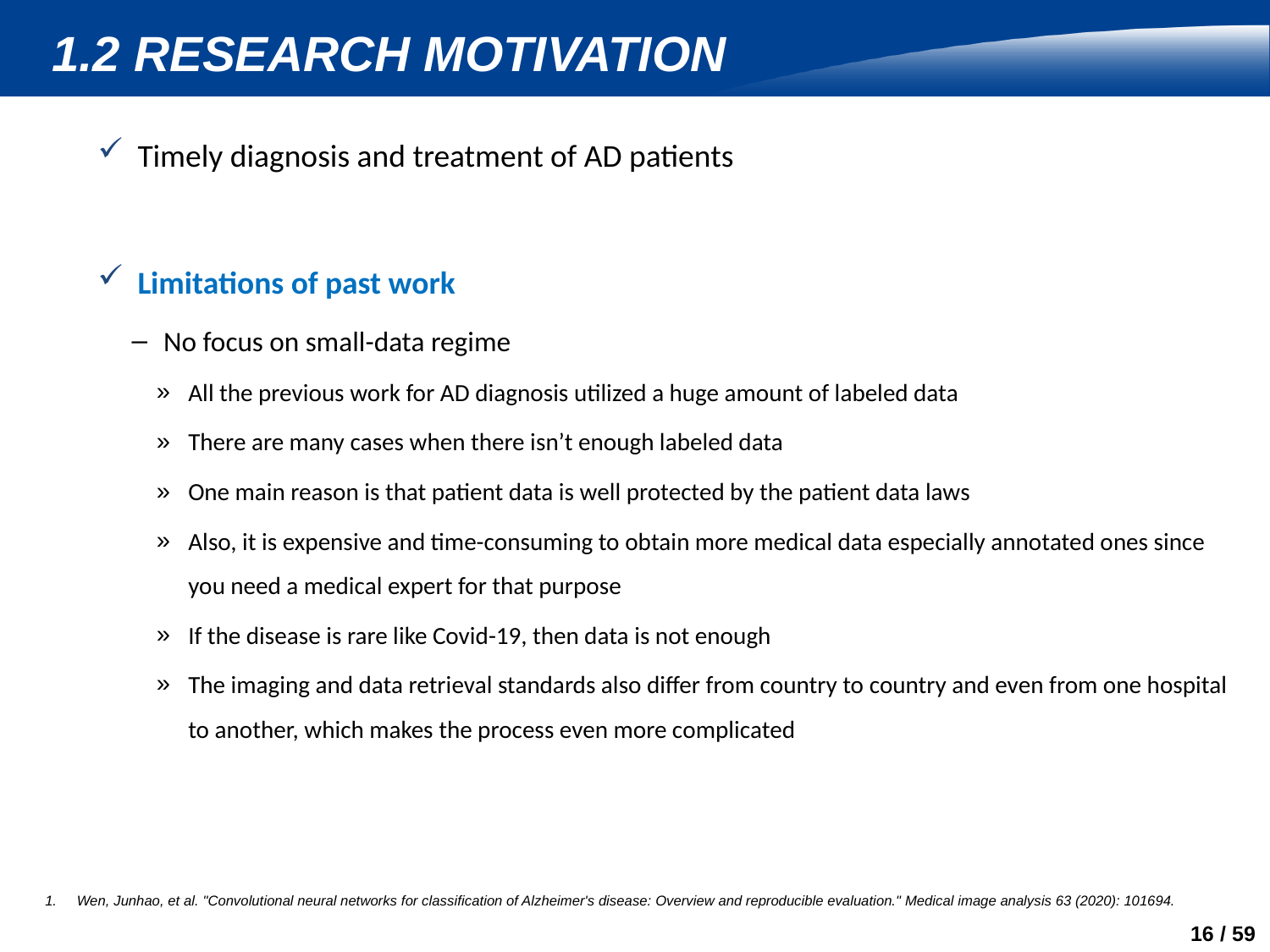

# 1.2 Research Motivation
Timely diagnosis and treatment of AD patients

Limitations of past work
No focus on small-data regime
All the previous work for AD diagnosis utilized a huge amount of labeled data
There are many cases when there isn’t enough labeled data
One main reason is that patient data is well protected by the patient data laws
Also, it is expensive and time-consuming to obtain more medical data especially annotated ones since you need a medical expert for that purpose
If the disease is rare like Covid-19, then data is not enough
The imaging and data retrieval standards also differ from country to country and even from one hospital to another, which makes the process even more complicated

Wen, Junhao, et al. "Convolutional neural networks for classification of Alzheimer's disease: Overview and reproducible evaluation." Medical image analysis 63 (2020): 101694.